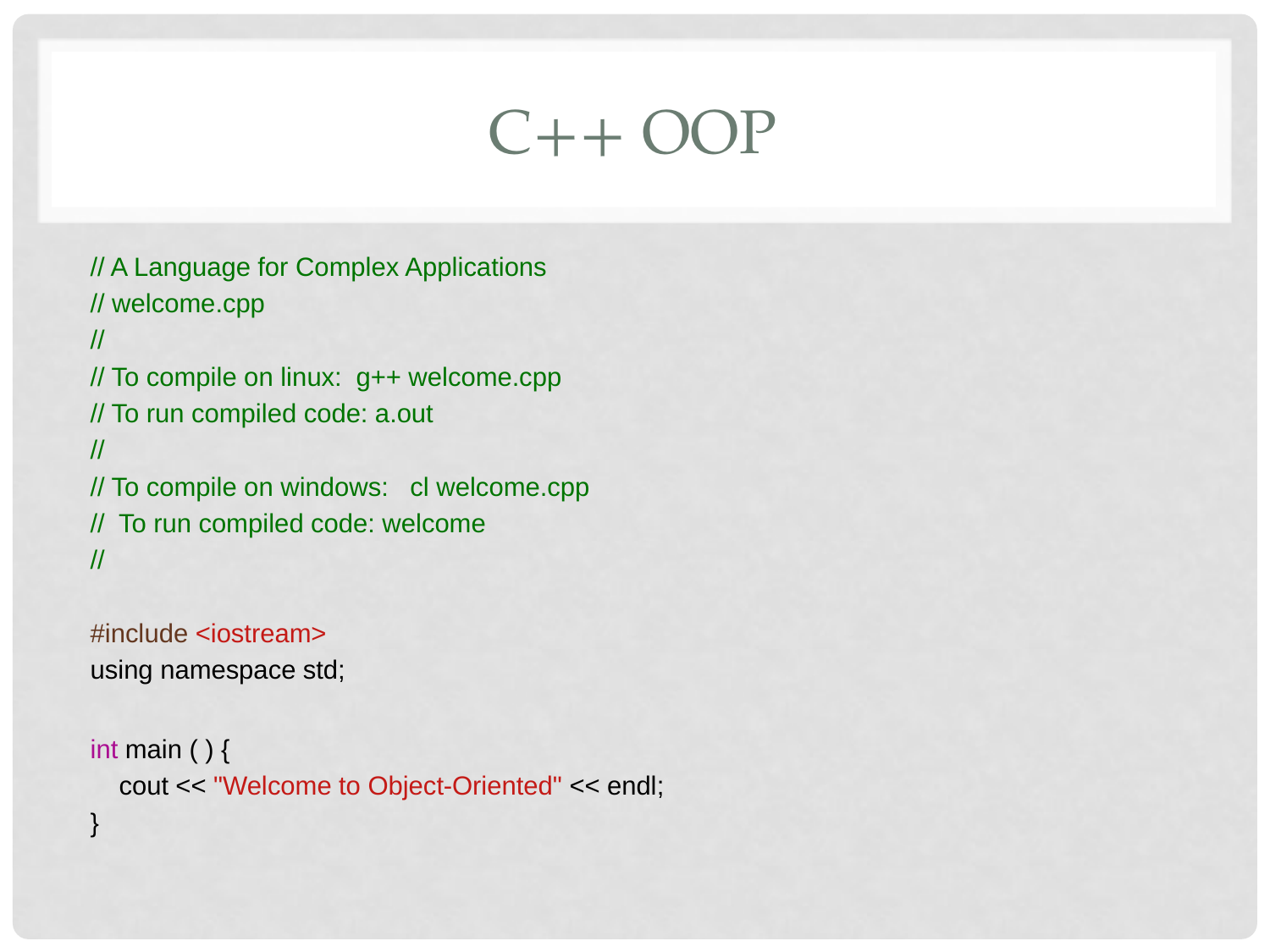

# C++ OOP
// A Language for Complex Applications
// welcome.cpp
//
// To compile on linux:  g++ welcome.cpp
// To run compiled code: a.out
//
// To compile on windows:   cl welcome.cpp
//  To run compiled code: welcome
//

#include <iostream>
using namespace std;

int main ( ) {
    cout << "Welcome to Object-Oriented" << endl;
}